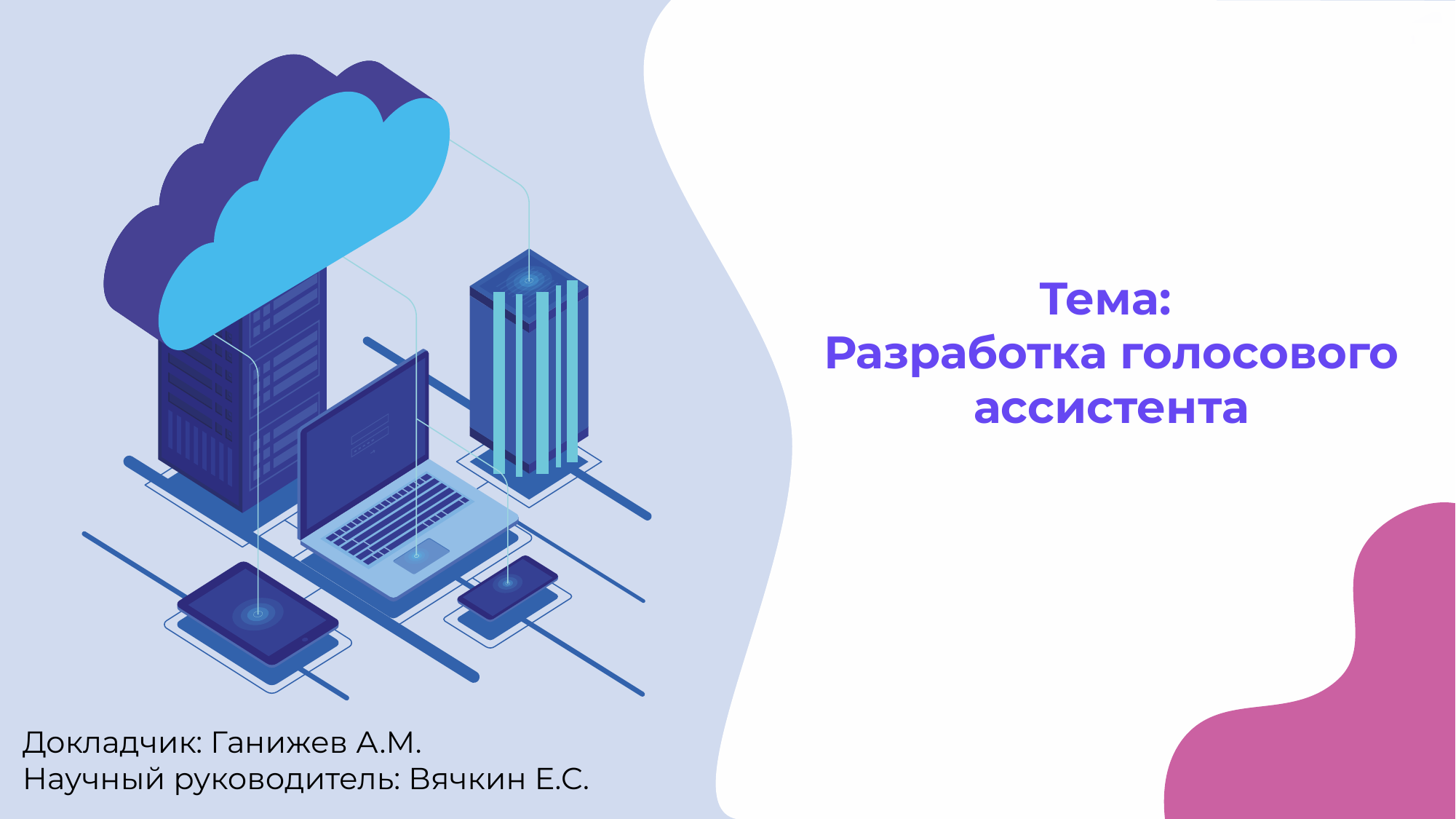

Тема:
Разработка голосового ассистента

Докладчик: Ганижев А.М.
Научный руководитель: Вячкин Е.С.